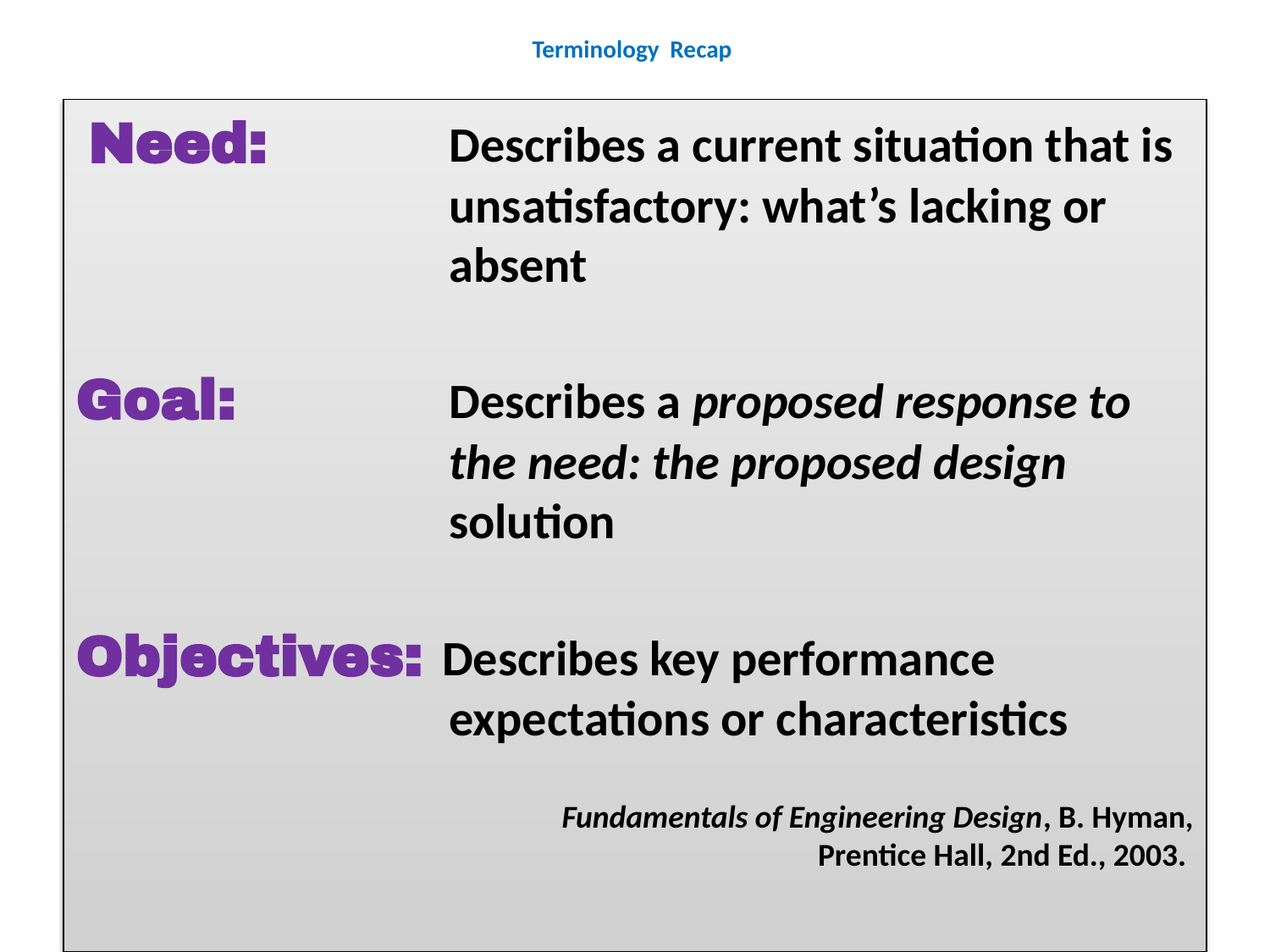

# Terminology  Recap
Need: 	Describes a current situation that is unsatisfactory: what’s lacking or absent

Goal: 	Describes a proposed response to the need: the proposed design solution

Objectives: Describes key performance expectations or characteristics

Fundamentals of Engineering Design, B. Hyman, Prentice Hall, 2nd Ed., 2003.